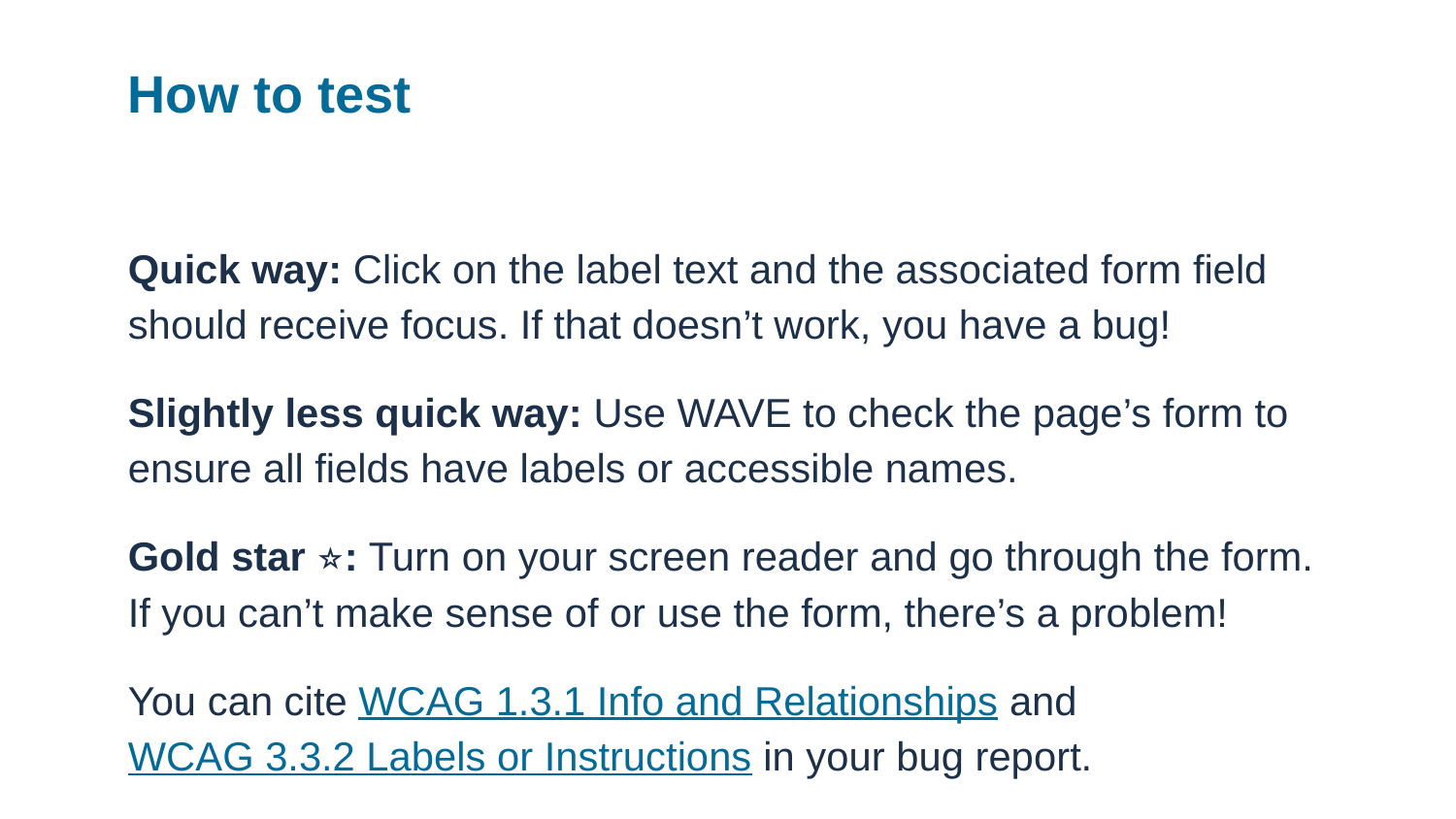

# How to test
Quick way: Click on the label text and the associated form field should receive focus. If that doesn’t work, you have a bug!
Slightly less quick way: Use WAVE to check the page’s form to ensure all fields have labels or accessible names.
Gold star ⭐️: Turn on your screen reader and go through the form. If you can’t make sense of or use the form, there’s a problem!
You can cite WCAG 1.3.1 Info and Relationships and WCAG 3.3.2 Labels or Instructions in your bug report.